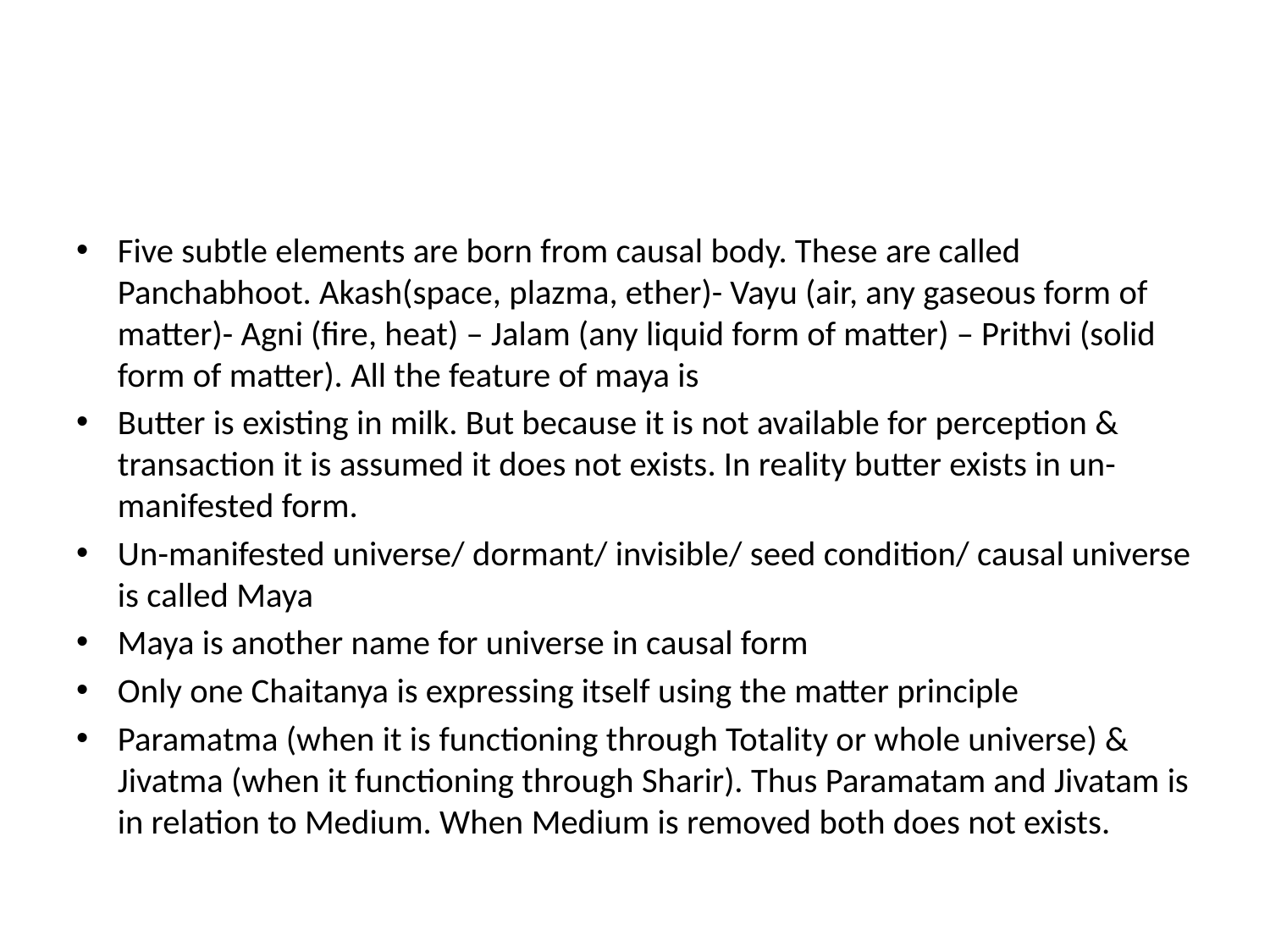

#
Five subtle elements are born from causal body. These are called Panchabhoot. Akash(space, plazma, ether)- Vayu (air, any gaseous form of matter)- Agni (fire, heat) – Jalam (any liquid form of matter) – Prithvi (solid form of matter). All the feature of maya is
Butter is existing in milk. But because it is not available for perception & transaction it is assumed it does not exists. In reality butter exists in un-manifested form.
Un-manifested universe/ dormant/ invisible/ seed condition/ causal universe is called Maya
Maya is another name for universe in causal form
Only one Chaitanya is expressing itself using the matter principle
Paramatma (when it is functioning through Totality or whole universe) & Jivatma (when it functioning through Sharir). Thus Paramatam and Jivatam is in relation to Medium. When Medium is removed both does not exists.